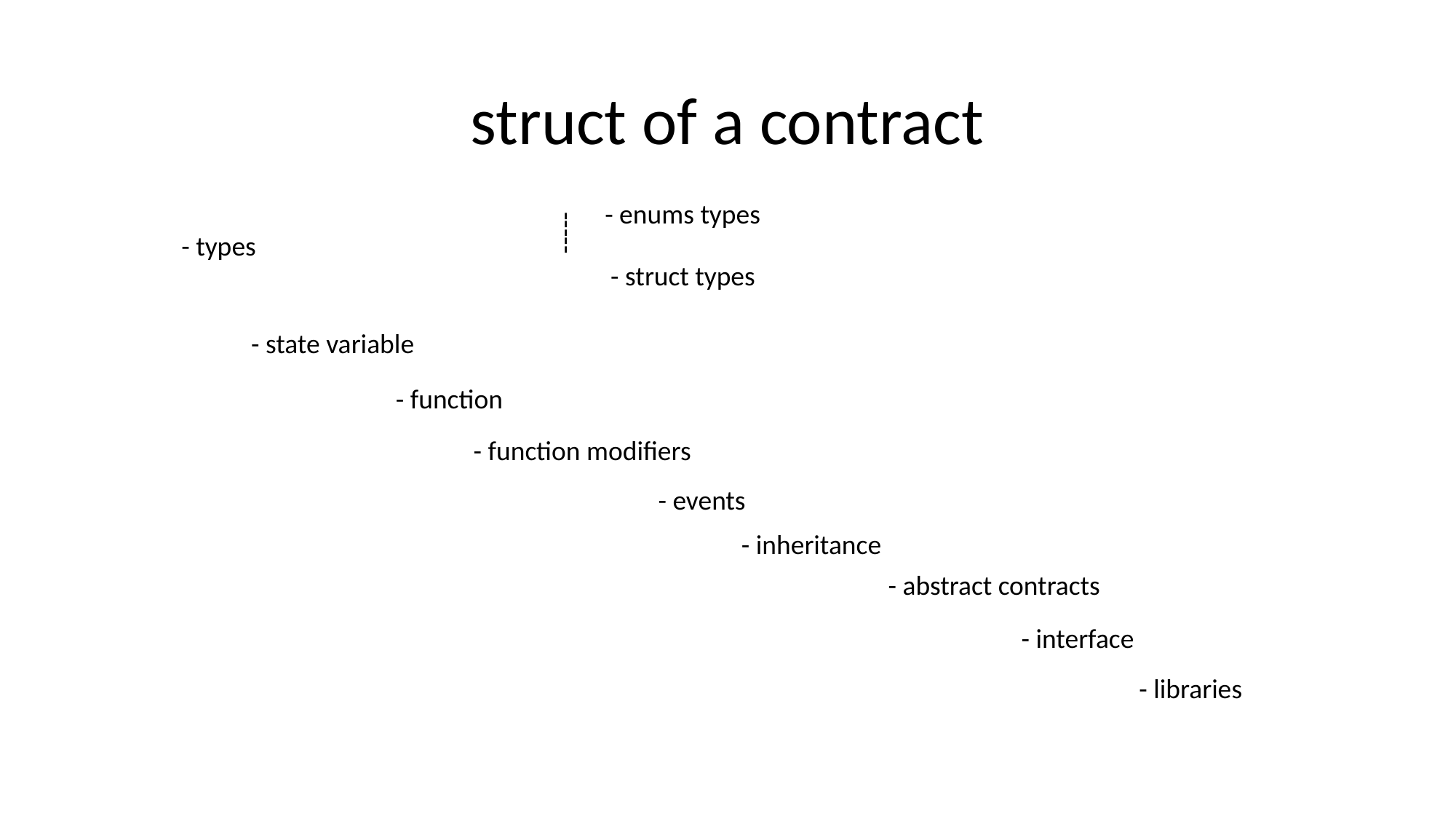

# struct of a contract
- enums types
-----
- types
- struct types
- state variable
- function
- function modifiers
- events
- inheritance
- abstract contracts
- interface
- libraries